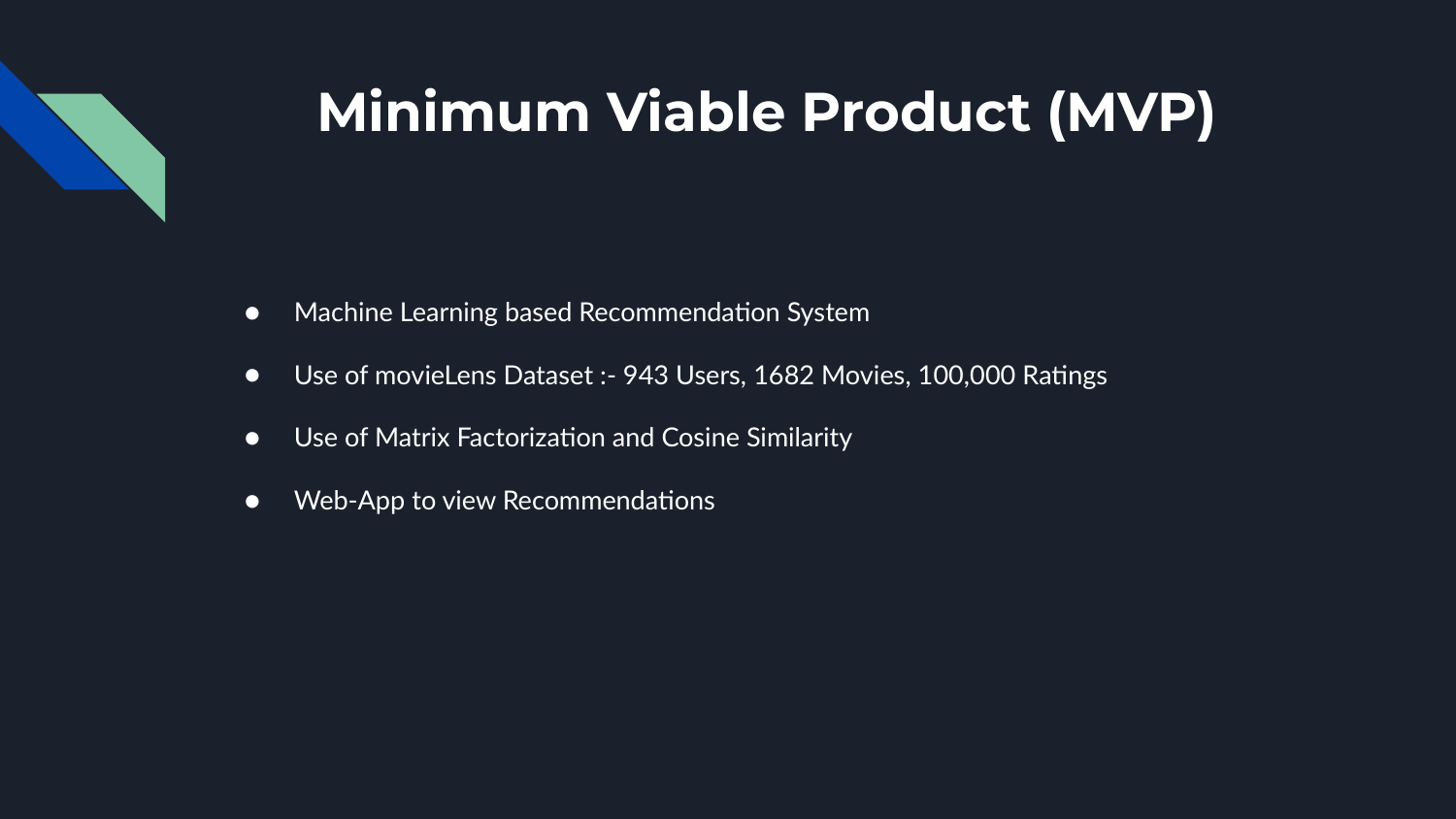

# Minimum Viable Product (MVP)
Machine Learning based Recommendation System
Use of movieLens Dataset :- 943 Users, 1682 Movies, 100,000 Ratings
Use of Matrix Factorization and Cosine Similarity
Web-App to view Recommendations